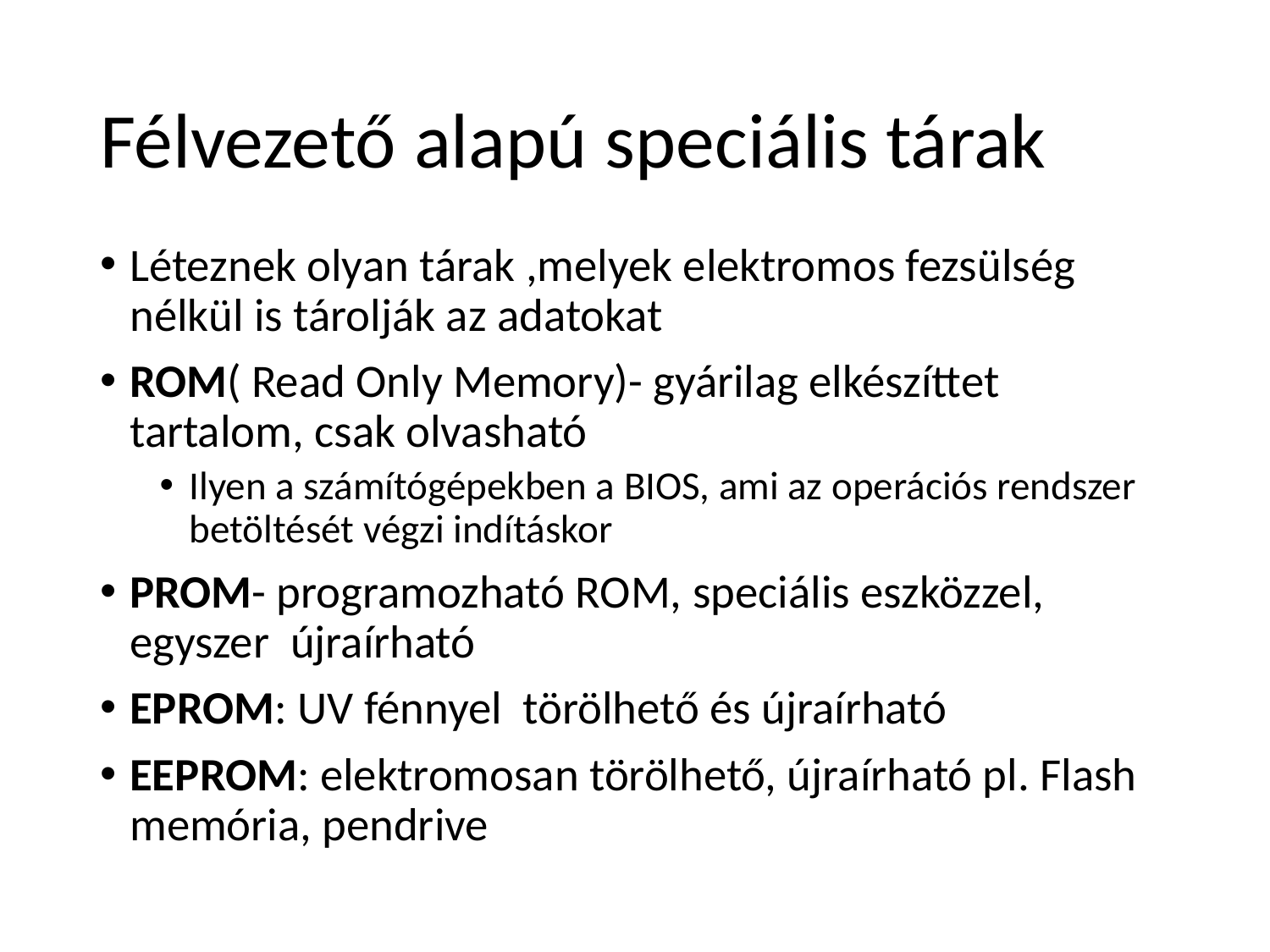

# Félvezető alapú speciális tárak
Léteznek olyan tárak ,melyek elektromos fezsülség nélkül is tárolják az adatokat
ROM( Read Only Memory)- gyárilag elkészíttet tartalom, csak olvasható
Ilyen a számítógépekben a BIOS, ami az operációs rendszer betöltését végzi indításkor
PROM- programozható ROM, speciális eszközzel, egyszer  újraírható
EPROM: UV fénnyel  törölhető és újraírható
EEPROM: elektromosan törölhető, újraírható pl. Flash memória, pendrive